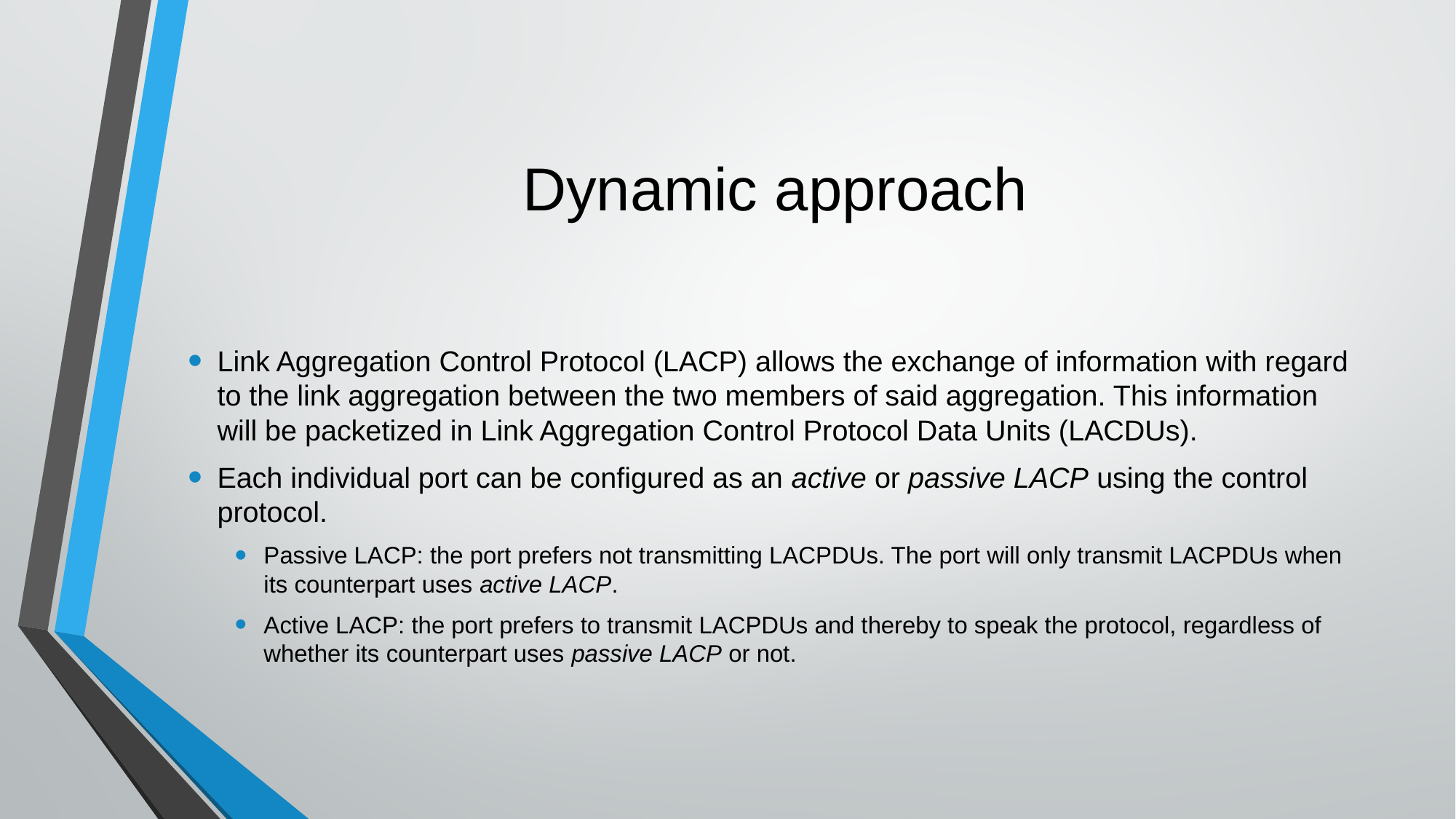

# Dynamic approach
Link Aggregation Control Protocol (LACP) allows the exchange of information with regard to the link aggregation between the two members of said aggregation. This information will be packetized in Link Aggregation Control Protocol Data Units (LACDUs).
Each individual port can be configured as an active or passive LACP using the control protocol.
Passive LACP: the port prefers not transmitting LACPDUs. The port will only transmit LACPDUs when its counterpart uses active LACP.
Active LACP: the port prefers to transmit LACPDUs and thereby to speak the protocol, regardless of whether its counterpart uses passive LACP or not.